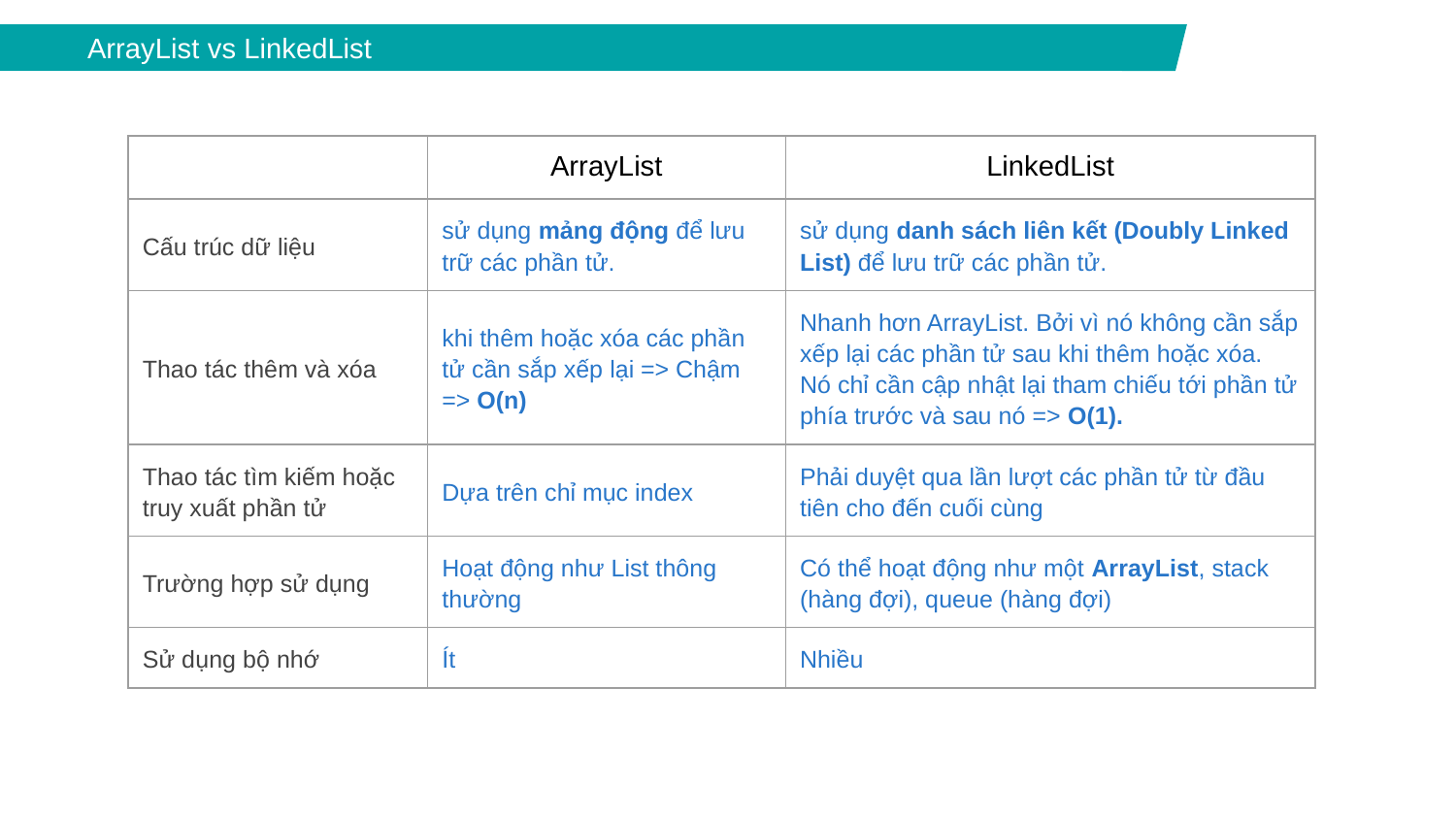

ArrayList vs LinkedList

|  | ArrayList | LinkedList |
| --- | --- | --- |
| Cấu trúc dữ liệu | sử dụng mảng động để lưu trữ các phần tử. | sử dụng danh sách liên kết (Doubly Linked List) để lưu trữ các phần tử. |
| Thao tác thêm và xóa | khi thêm hoặc xóa các phần tử cần sắp xếp lại => Chậm => O(n) | Nhanh hơn ArrayList. Bởi vì nó không cần sắp xếp lại các phần tử sau khi thêm hoặc xóa. Nó chỉ cần cập nhật lại tham chiếu tới phần tử phía trước và sau nó => O(1). |
| Thao tác tìm kiếm hoặc truy xuất phần tử | Dựa trên chỉ mục index | Phải duyệt qua lần lượt các phần tử từ đầu tiên cho đến cuối cùng |
| Trường hợp sử dụng | Hoạt động như List thông thường | Có thể hoạt động như một ArrayList, stack (hàng đợi), queue (hàng đợi) |
| Sử dụng bộ nhớ | Ít | Nhiều |